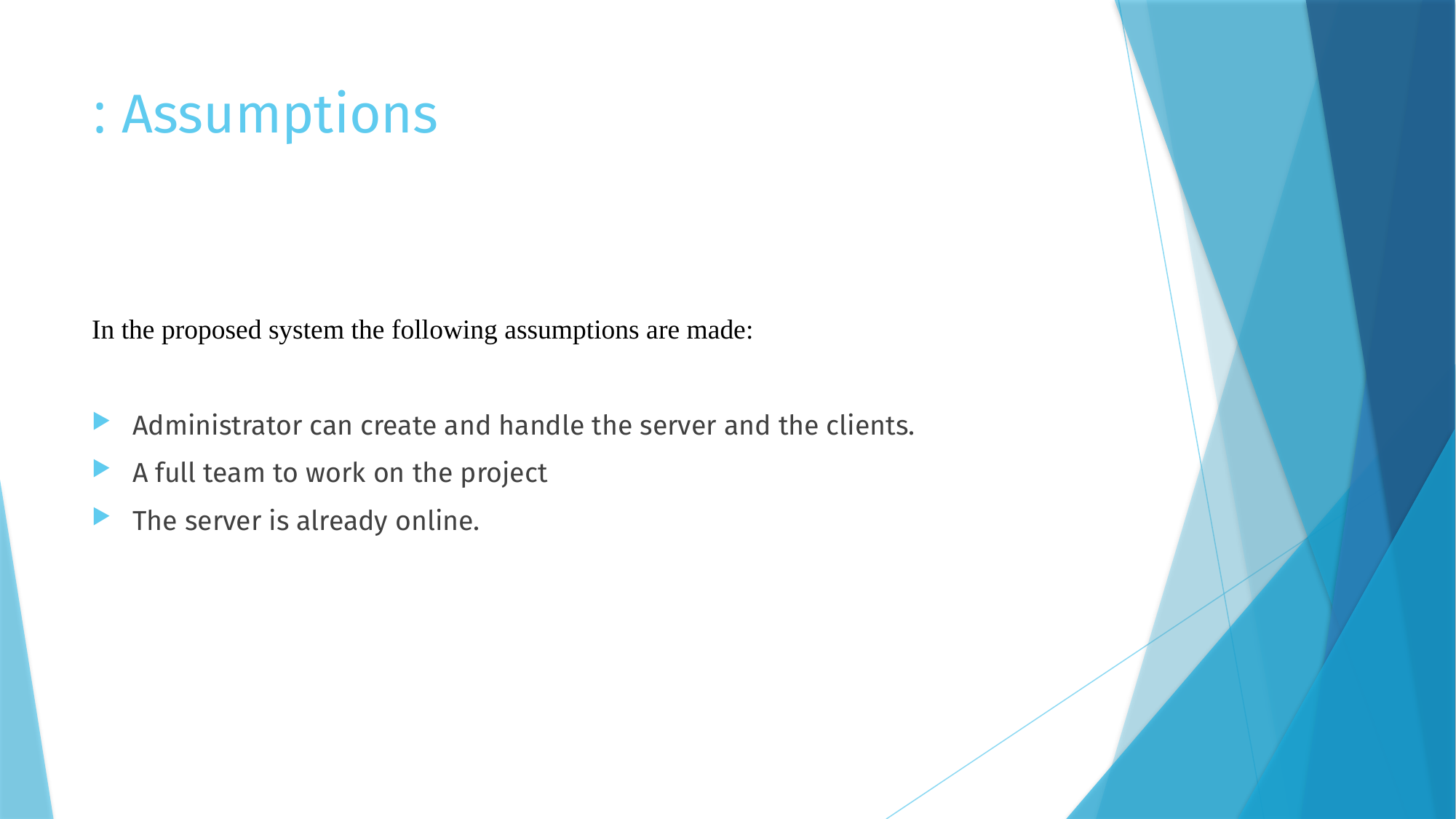

# Assumptions :

In the proposed system the following assumptions are made:

Administrator can create and handle the server and the clients.
A full team to work on the project
The server is already online.